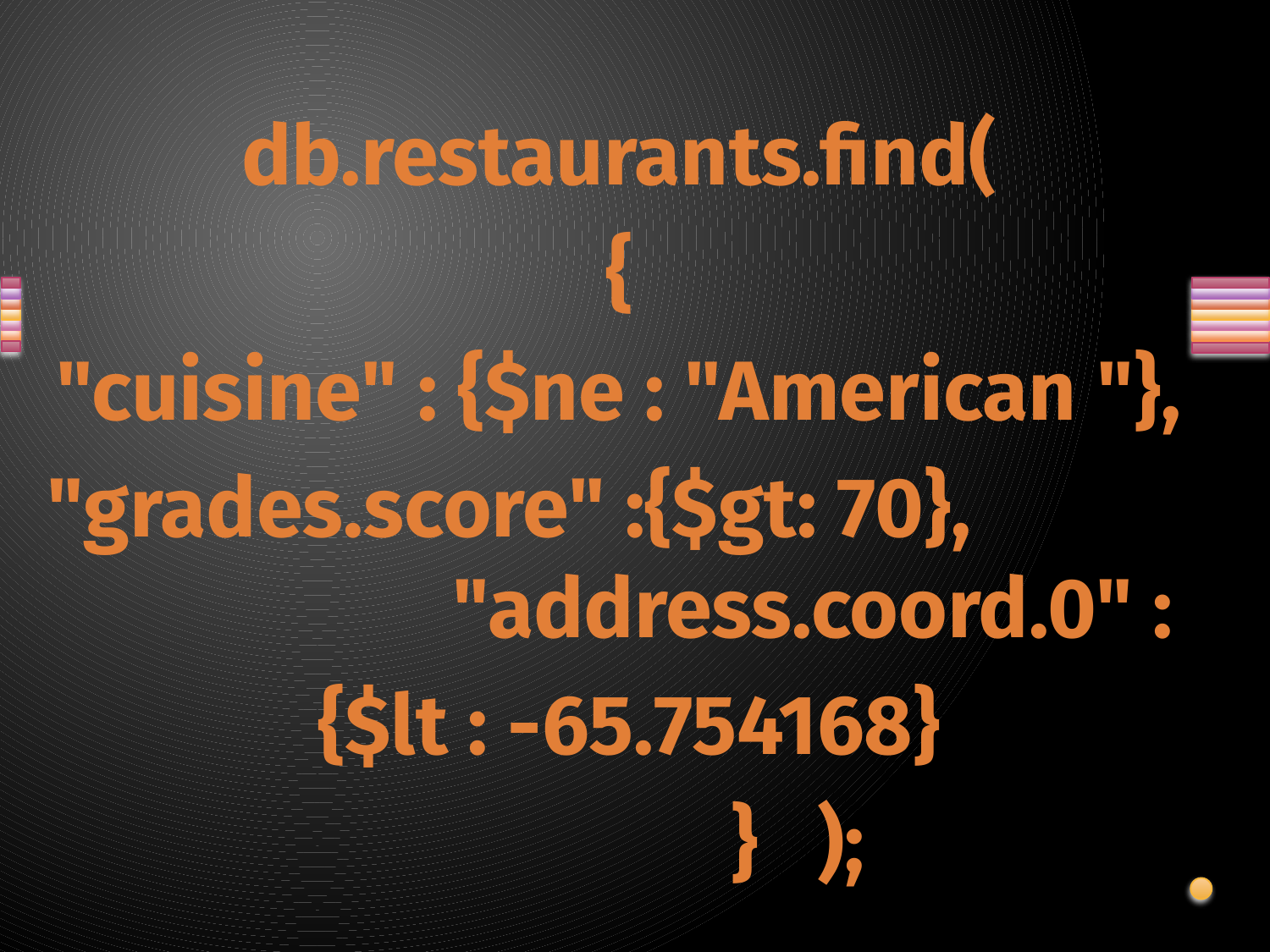

db.restaurants.find(
{
"cuisine" : {$ne : "American "},
"grades.score" :{$gt: 70},                             "address.coord.0" :
 {$lt : -65.754168}
                  }   );